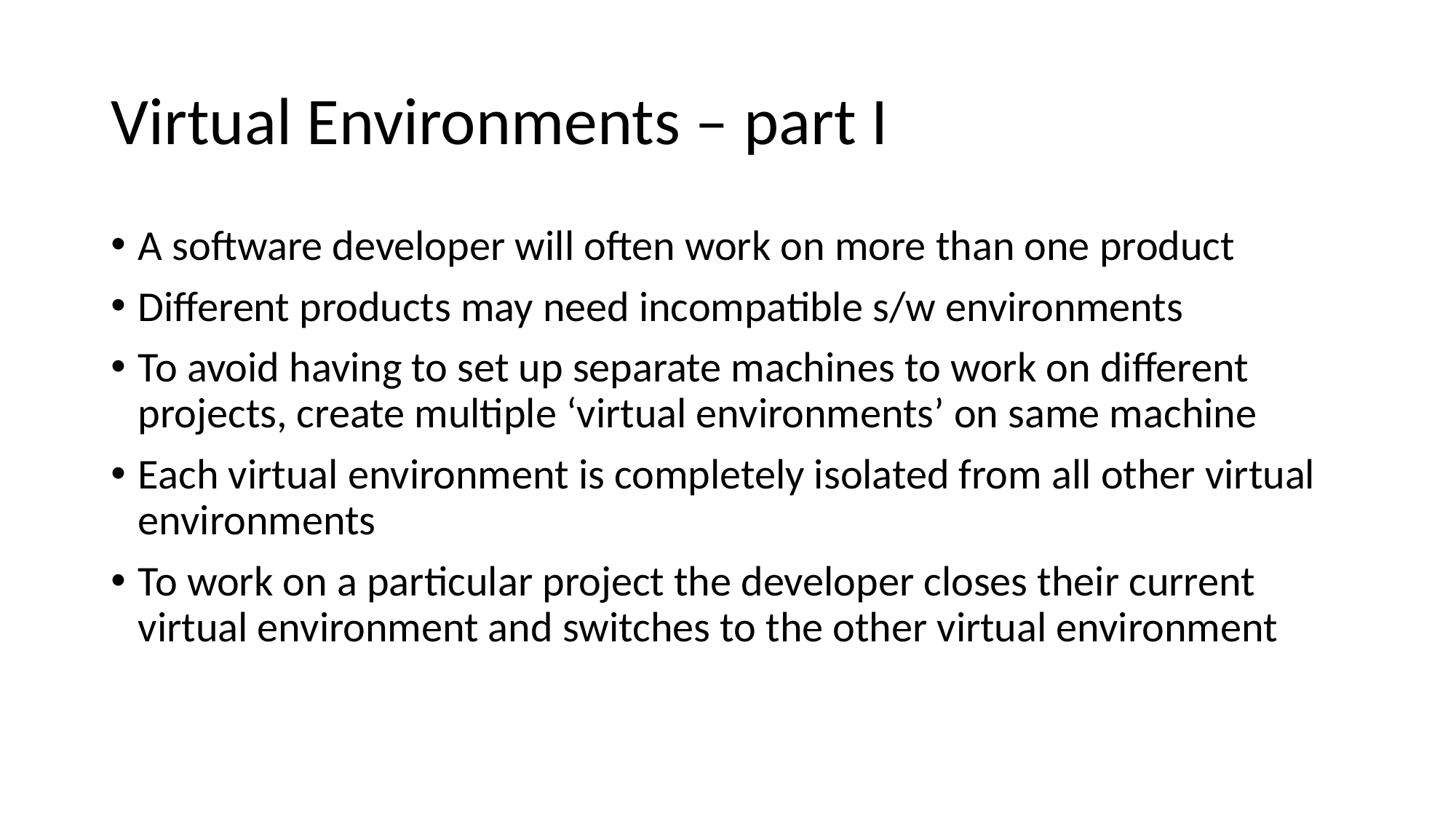

# Virtual Environments – part I
A software developer will often work on more than one product
Different products may need incompatible s/w environments
To avoid having to set up separate machines to work on different projects, create multiple ‘virtual environments’ on same machine
Each virtual environment is completely isolated from all other virtual environments
To work on a particular project the developer closes their current virtual environment and switches to the other virtual environment